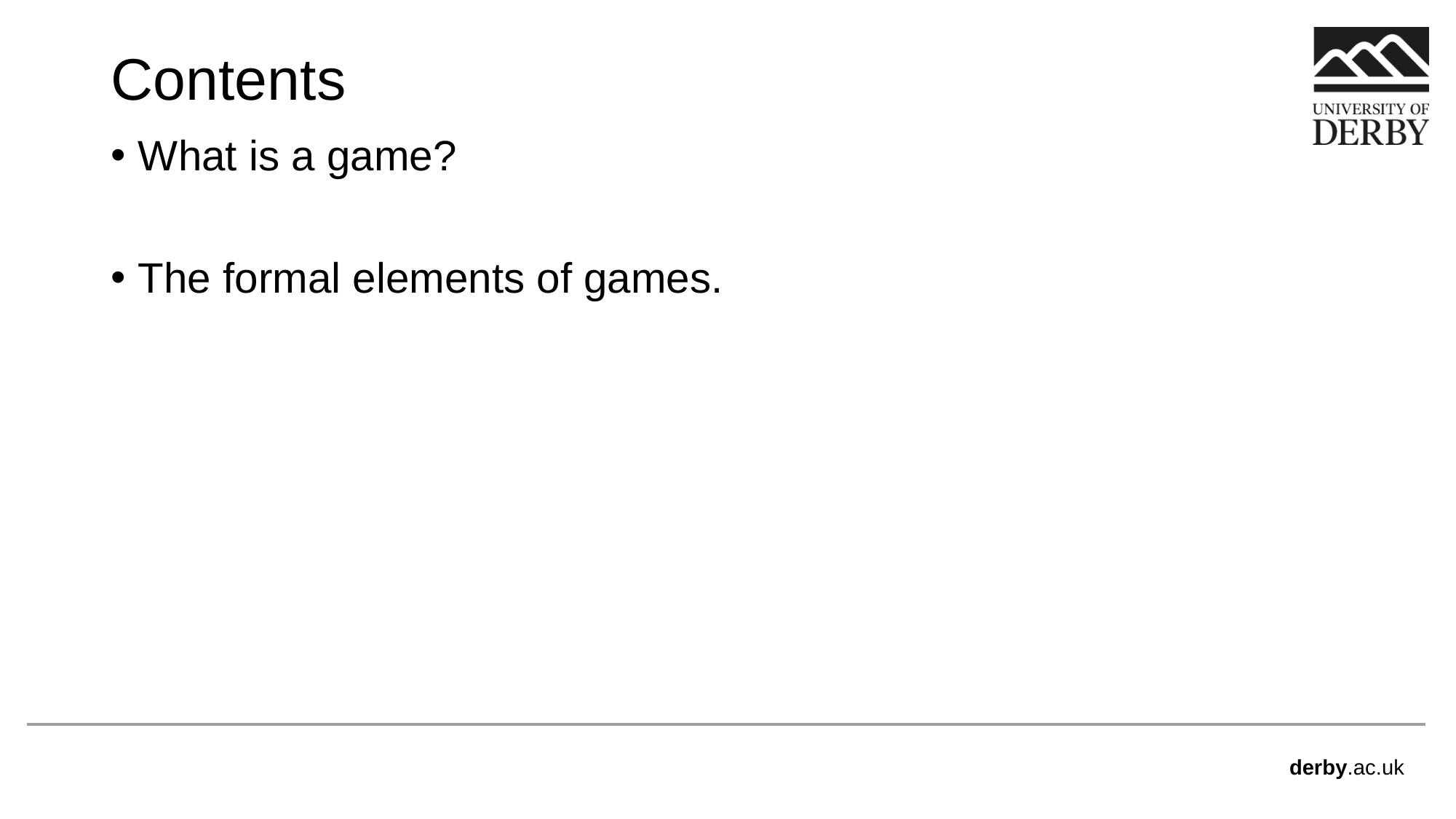

# Contents
What is a game?

The formal elements of games.